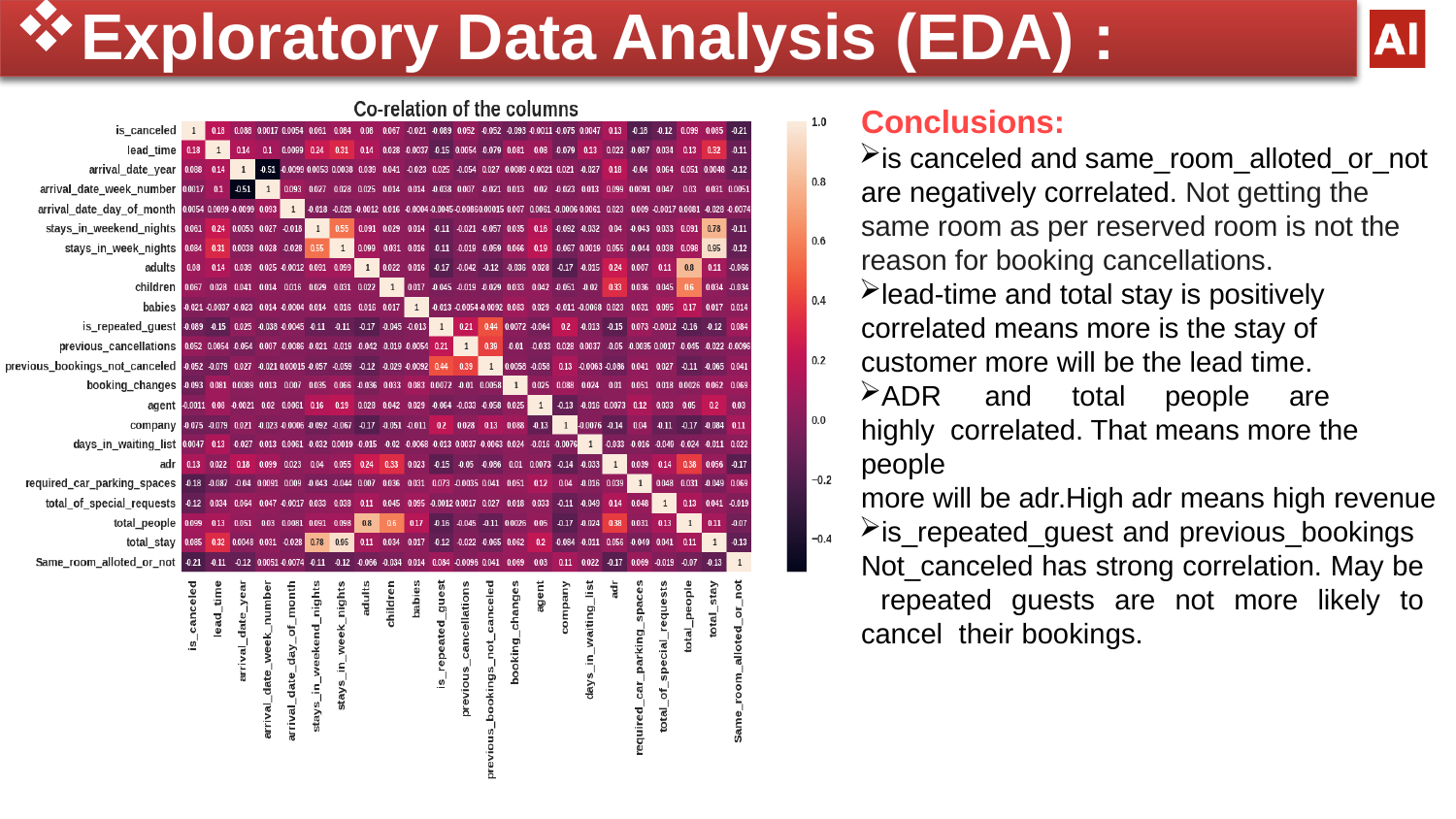

Exploratory Data Analysis (EDA) :
Conclusions:
is canceled and same_room_alloted_or_not  are negatively correlated. Not getting the  same room as per reserved room is not the  reason for booking cancellations.
lead-time and total stay is positively  correlated means more is the stay of  customer more will be the lead time.
ADR	and	total	people	are	highly  correlated. That means more the people
more will be adr.High adr means high revenue
is_repeated_guest and previous_bookings  Not_canceled has strong correlation. May be  repeated guests are not more likely to cancel  their bookings.